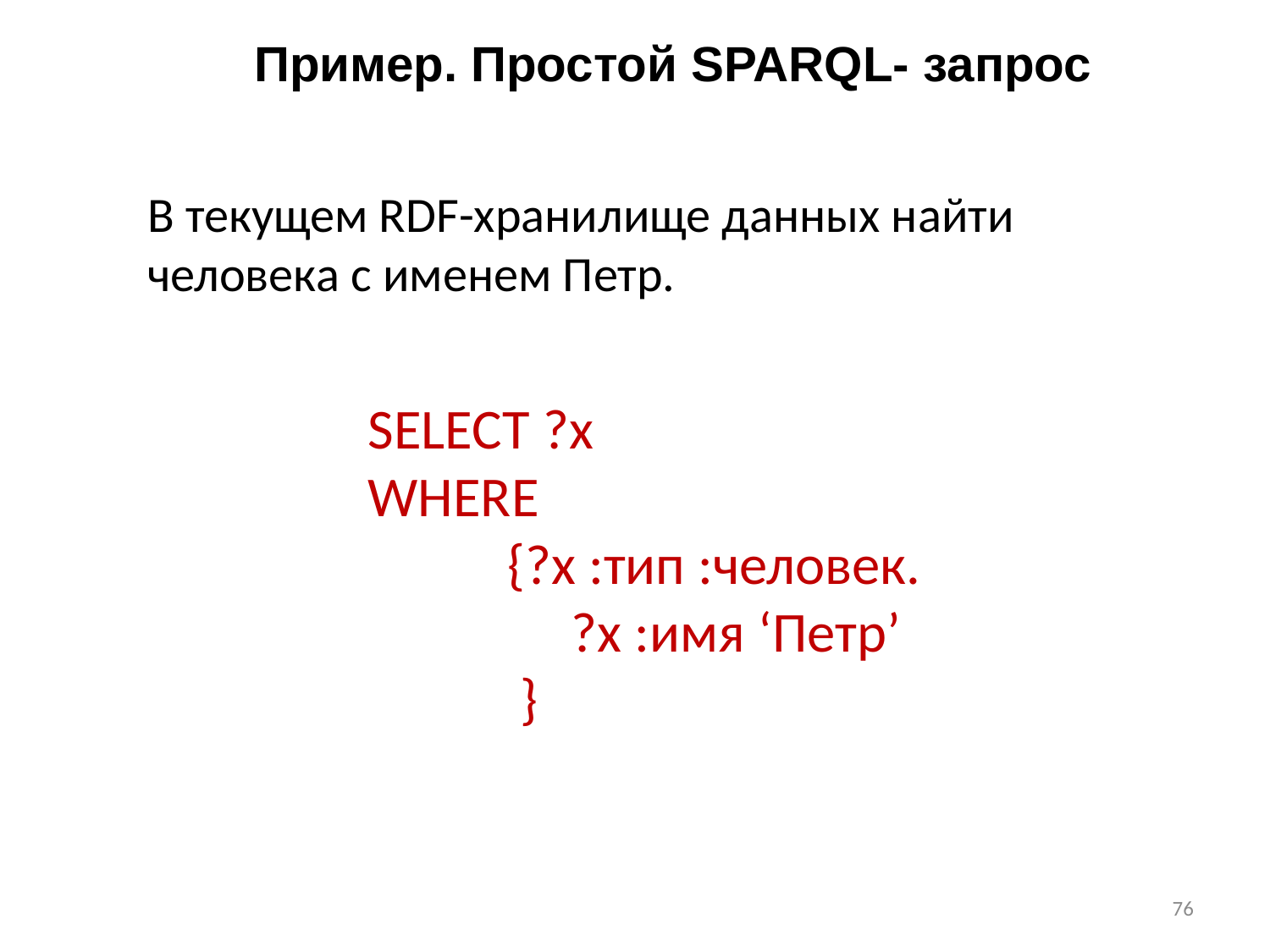

Пример. Простой SPARQL- запрос
В текущем RDF-хранилище данных найти человека с именем Петр.
SELECT ?x
WHERE
           {?x :тип :человек.
                ?x :имя ‘Петр’
            }
76